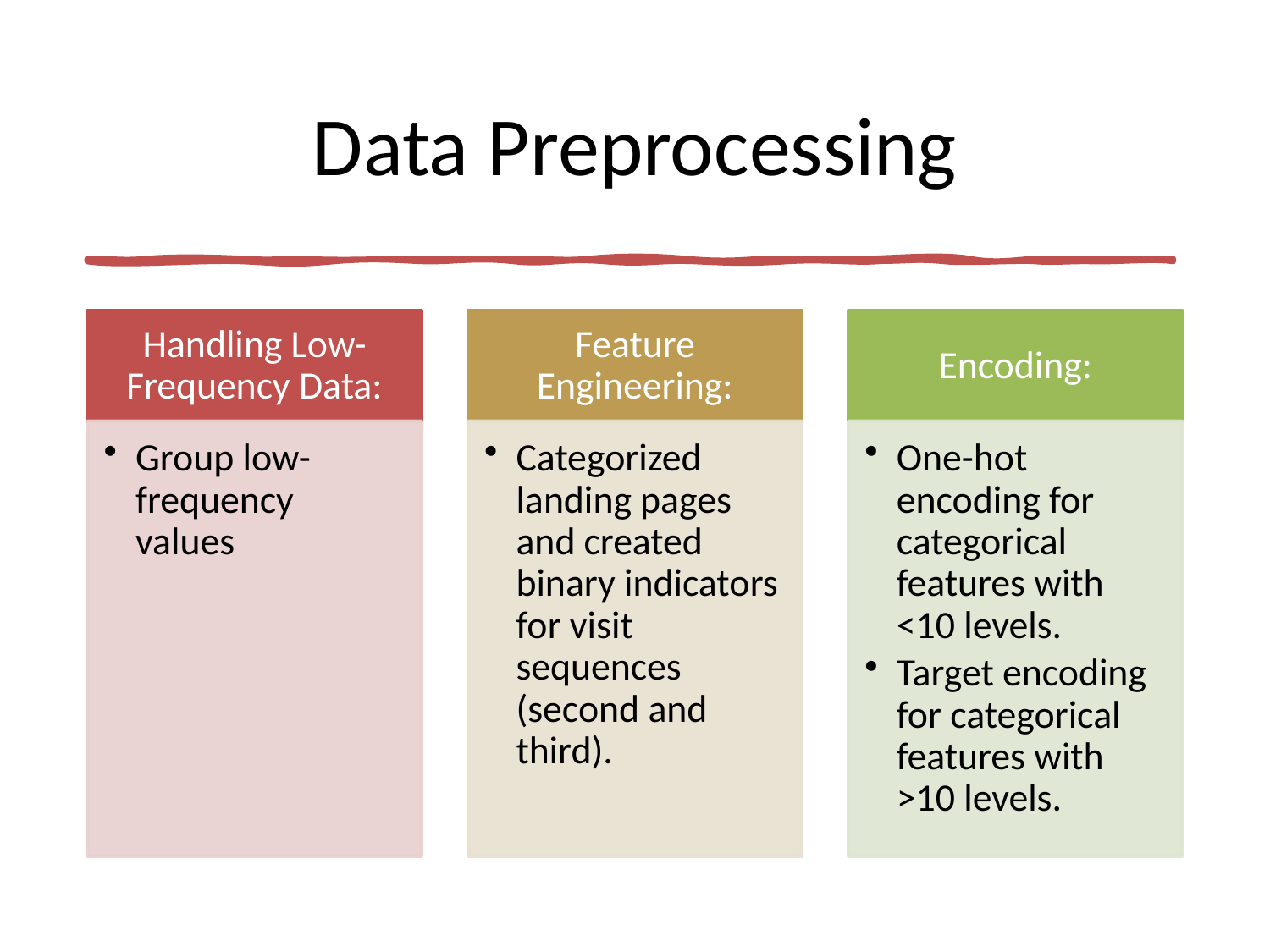

# Data Preprocessing

Handling Low-Frequency Data:
Group low-frequency values
Feature Engineering:
Categorized landing pages and created binary indicators for visit sequences (second and third).
Encoding:
One-hot encoding for categorical features with <10 levels.
Target encoding for categorical features with >10 levels.